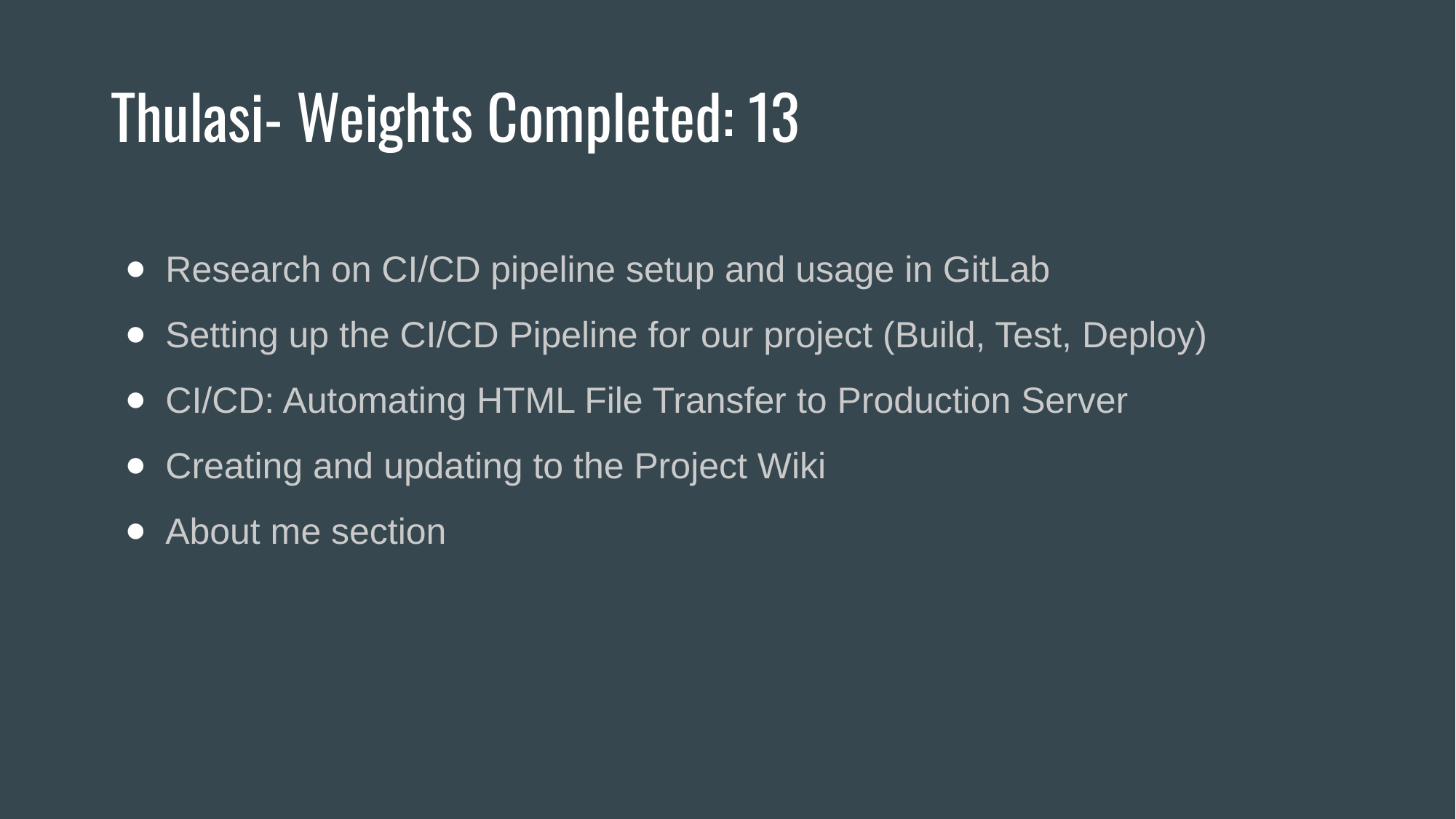

# Thulasi- Weights Completed: 13
Research on CI/CD pipeline setup and usage in GitLab
Setting up the CI/CD Pipeline for our project (Build, Test, Deploy)
CI/CD: Automating HTML File Transfer to Production Server
Creating and updating to the Project Wiki
About me section